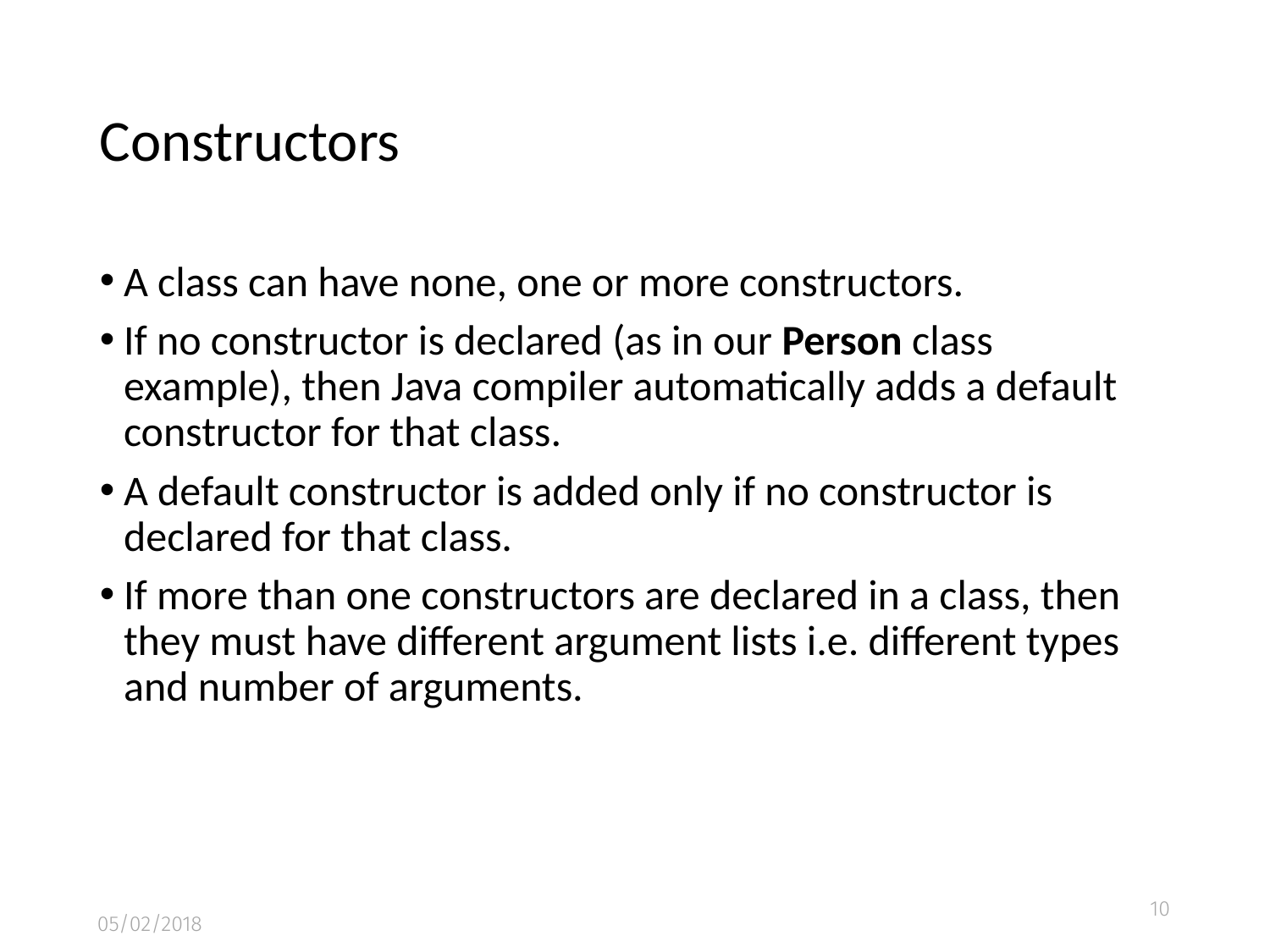

Constructors
A class can have none, one or more constructors.
If no constructor is declared (as in our Person class example), then Java compiler automatically adds a default constructor for that class.
A default constructor is added only if no constructor is declared for that class.
If more than one constructors are declared in a class, then they must have different argument lists i.e. different types and number of arguments.

10
05/02/2018